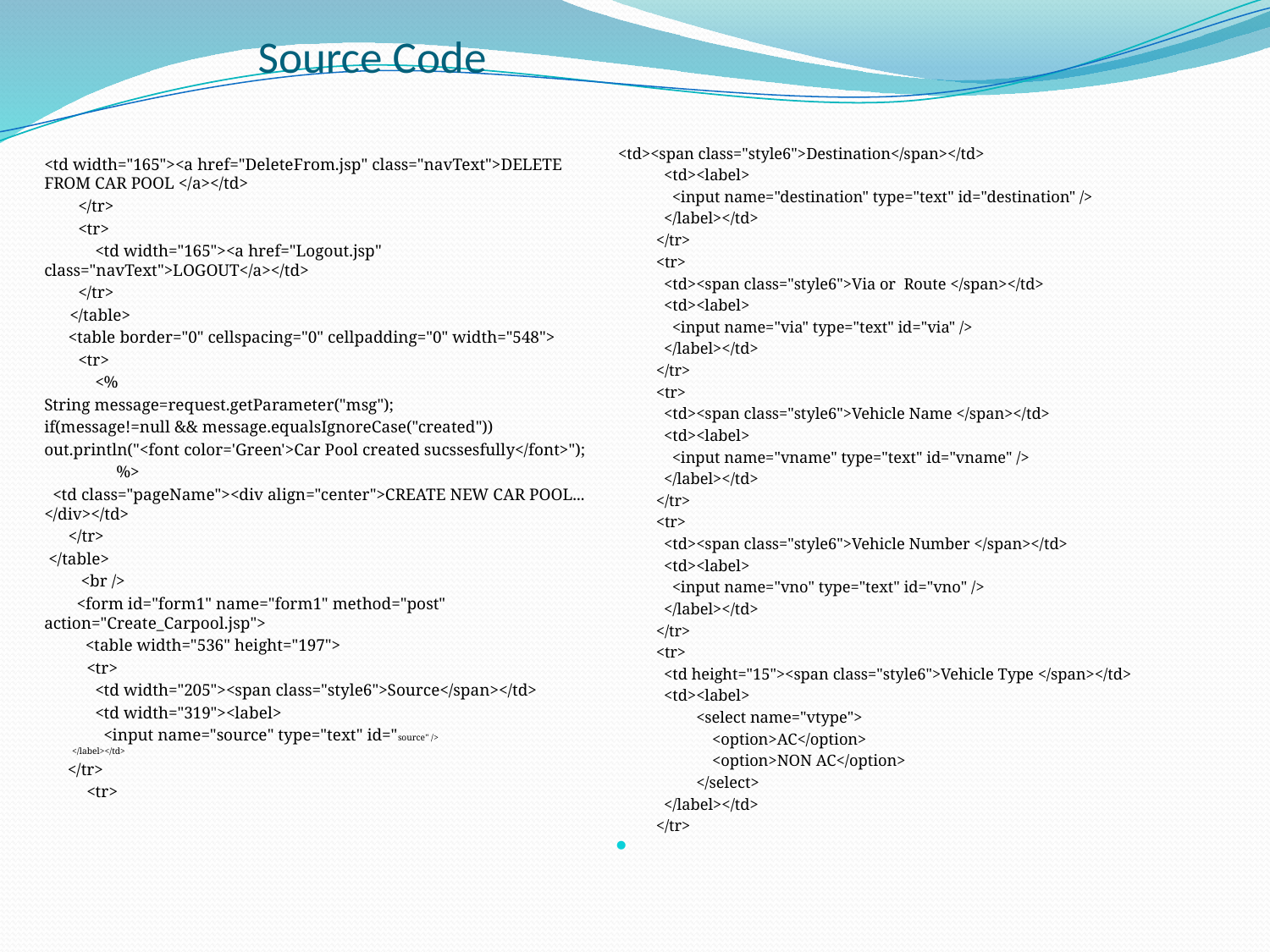

# Source Code
 <td><span class="style6">Destination</span></td>
            <td><label>
              <input name="destination" type="text" id="destination" />
            </label></td>
          </tr>
          <tr>
            <td><span class="style6">Via or  Route </span></td>
            <td><label>
              <input name="via" type="text" id="via" />
            </label></td>
          </tr>
          <tr>
            <td><span class="style6">Vehicle Name </span></td>
            <td><label>
              <input name="vname" type="text" id="vname" />
            </label></td>
          </tr>
          <tr>
            <td><span class="style6">Vehicle Number </span></td>
            <td><label>
              <input name="vno" type="text" id="vno" />
            </label></td>
          </tr>
          <tr>
            <td height="15"><span class="style6">Vehicle Type </span></td>
            <td><label>
                    <select name="vtype">
                        <option>AC</option>
                        <option>NON AC</option>
                    </select>
            </label></td>
          </tr>

<td width="165"><a href="DeleteFrom.jsp" class="navText">DELETE FROM CAR POOL </a></td>
        </tr>
        <tr>
            <td width="165"><a href="Logout.jsp" class="navText">LOGOUT</a></td>
        </tr>
      </table>
 		<table border="0" cellspacing="0" cellpadding="0" width="548">
        <tr>
            <%
String message=request.getParameter("msg");
if(message!=null && message.equalsIgnoreCase("created"))
out.println("<font color='Green'>Car Pool created sucssesfully</font>");
                 %>
  <td class="pageName"><div align="center">CREATE NEW CAR POOL... </div></td>
		</tr>
 </table>
	   <br />
	  <form id="form1" name="form1" method="post" action="Create_Carpool.jsp">
	    <table width="536" height="197">
          <tr>
            <td width="205"><span class="style6">Source</span></td>
            <td width="319"><label>
              <input name="source" type="text" id="source" />
            </label></td>
          </tr>
          <tr>